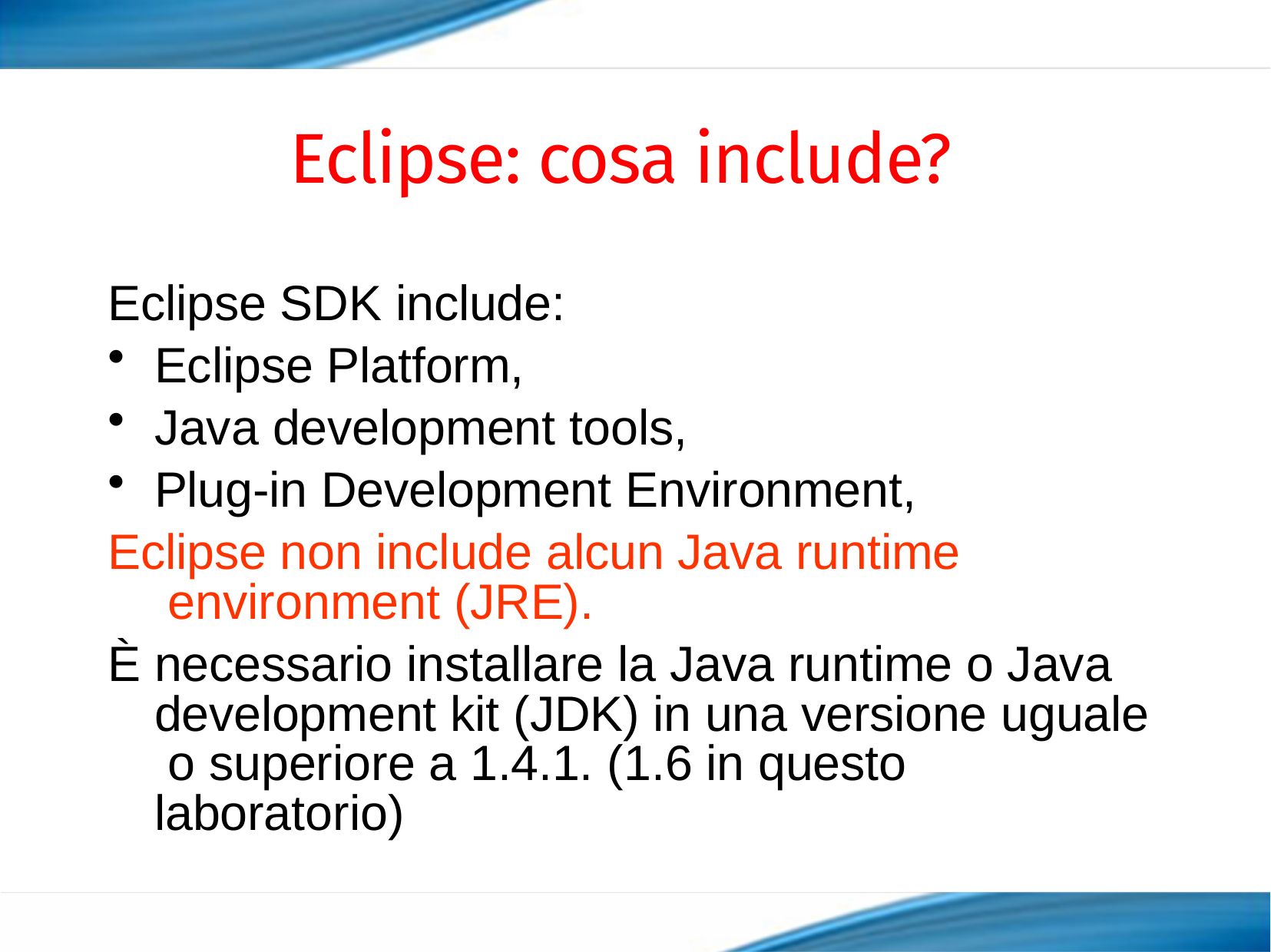

# Eclipse: cosa include?
Eclipse SDK include:
Eclipse Platform,
Java development tools,
Plug-in Development Environment,
Eclipse non include alcun Java runtime  environment (JRE).
È necessario installare la Java runtime o Java  development kit (JDK) in una versione uguale  o superiore a 1.4.1. (1.6 in questo laboratorio)